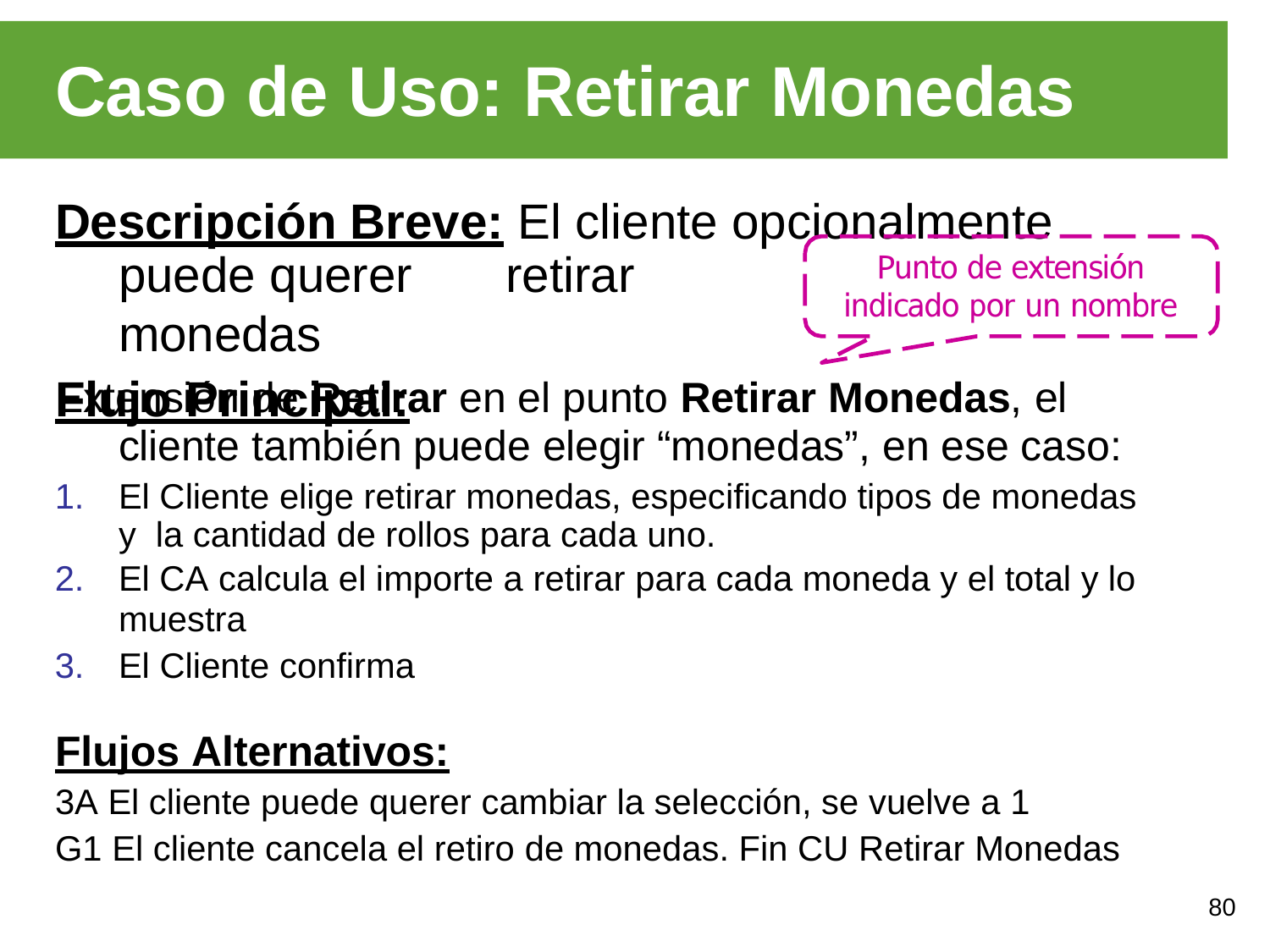

# Caso de Uso: Retirar Monedas
Descripción Breve: El cliente opcionalmente
puede querer	retirar monedas
Flujo Principal:

Punto de extensión
indicado por un nombre
Extensión de Retirar en el punto Retirar Monedas, el
cliente también puede elegir “monedas”, en ese caso:
El Cliente elige retirar monedas, especificando tipos de monedas y  la cantidad de rollos para cada uno.
El CA calcula el importe a retirar para cada moneda y el total y lo
muestra
El Cliente confirma

Flujos Alternativos:
3A El cliente puede querer cambiar la selección, se vuelve a 1
G1 El cliente cancela el retiro de monedas. Fin CU Retirar Monedas
80